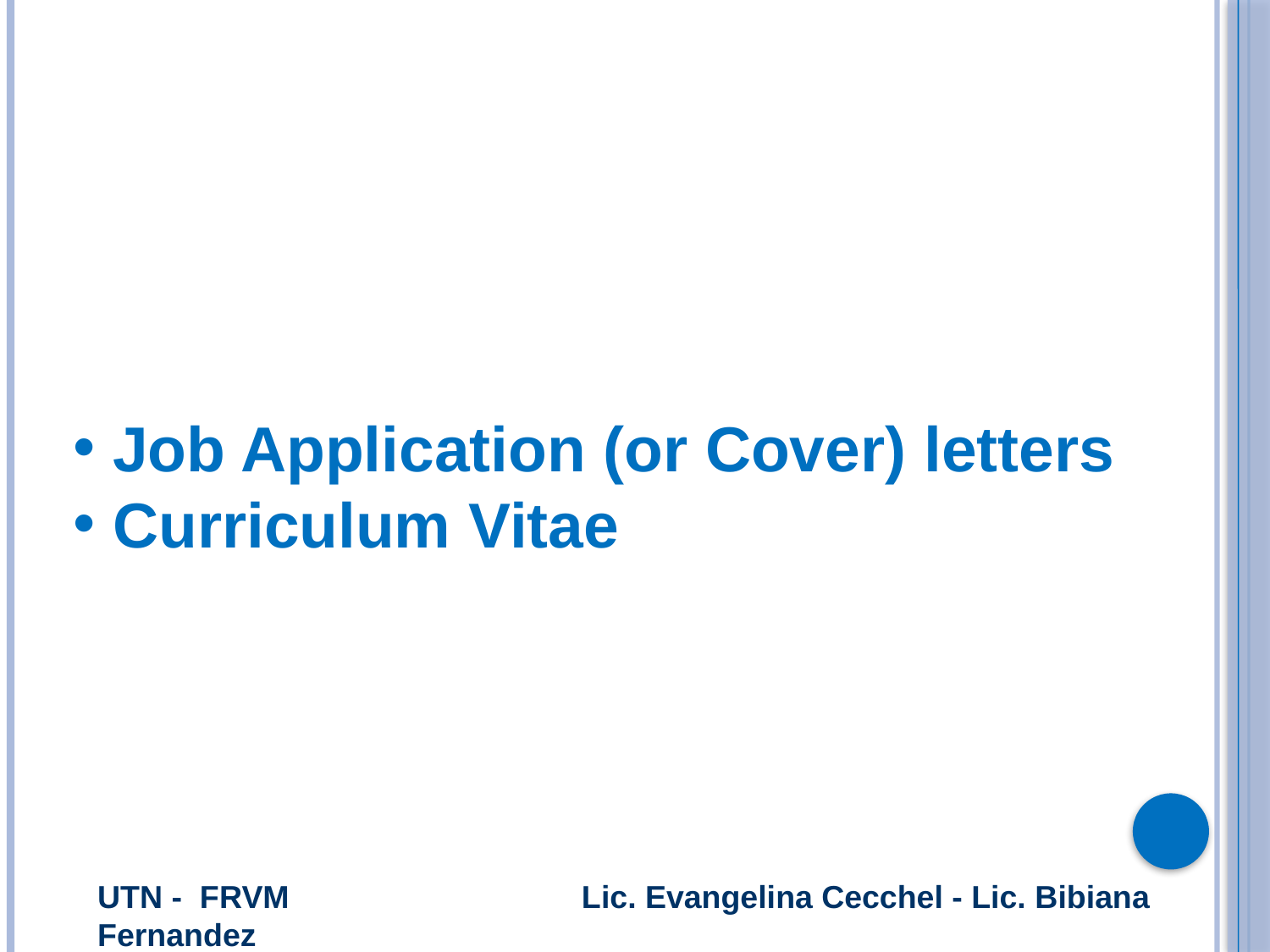

Job Application (or Cover) letters
 Curriculum Vitae

UTN -  FRVM                                 Lic. Evangelina Cecchel - Lic. Bibiana Fernandez